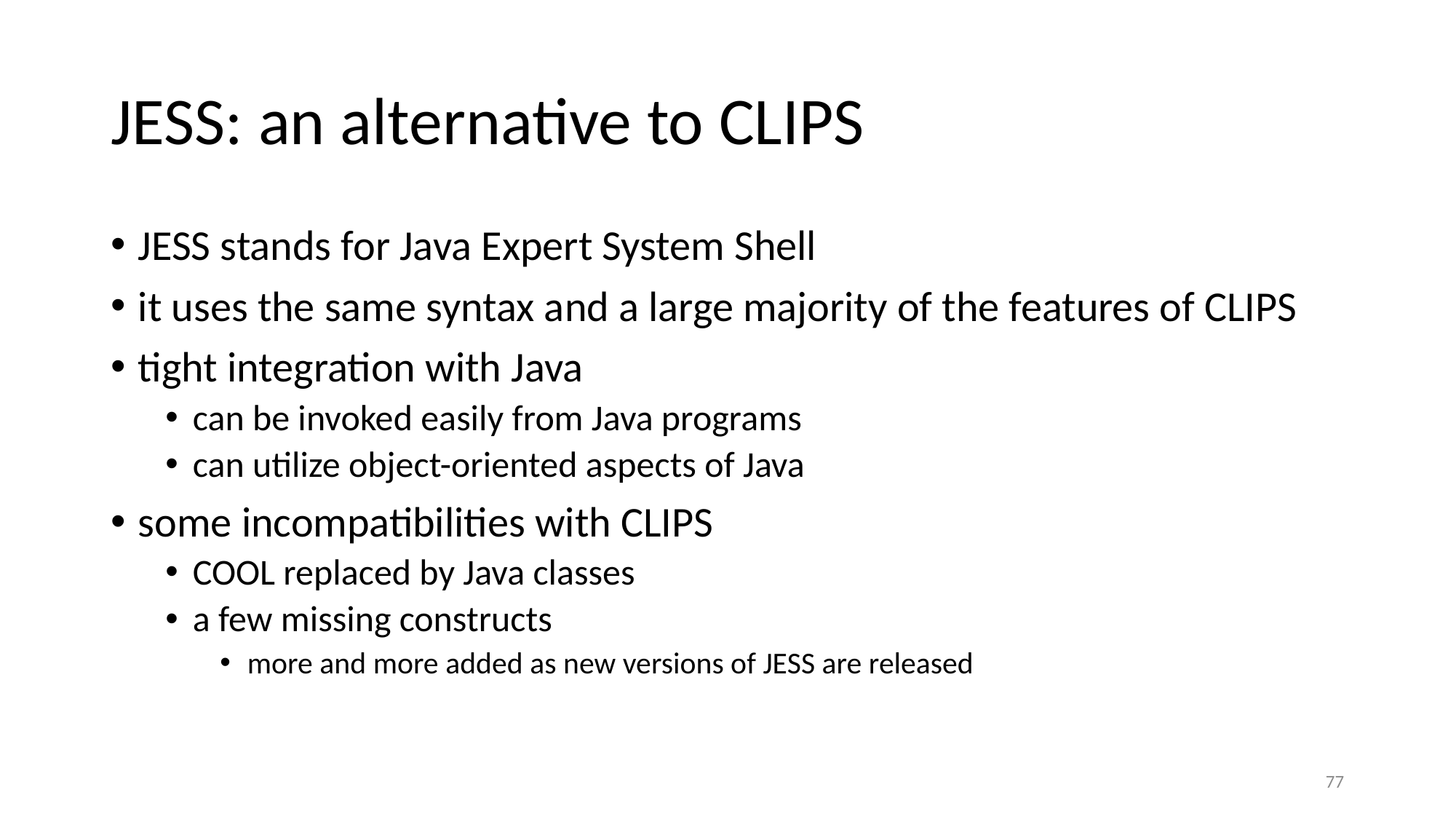

# JESS: an alternative to CLIPS
JESS stands for Java Expert System Shell
it uses the same syntax and a large majority of the features of CLIPS
tight integration with Java
can be invoked easily from Java programs
can utilize object-oriented aspects of Java
some incompatibilities with CLIPS
COOL replaced by Java classes
a few missing constructs
more and more added as new versions of JESS are released
77